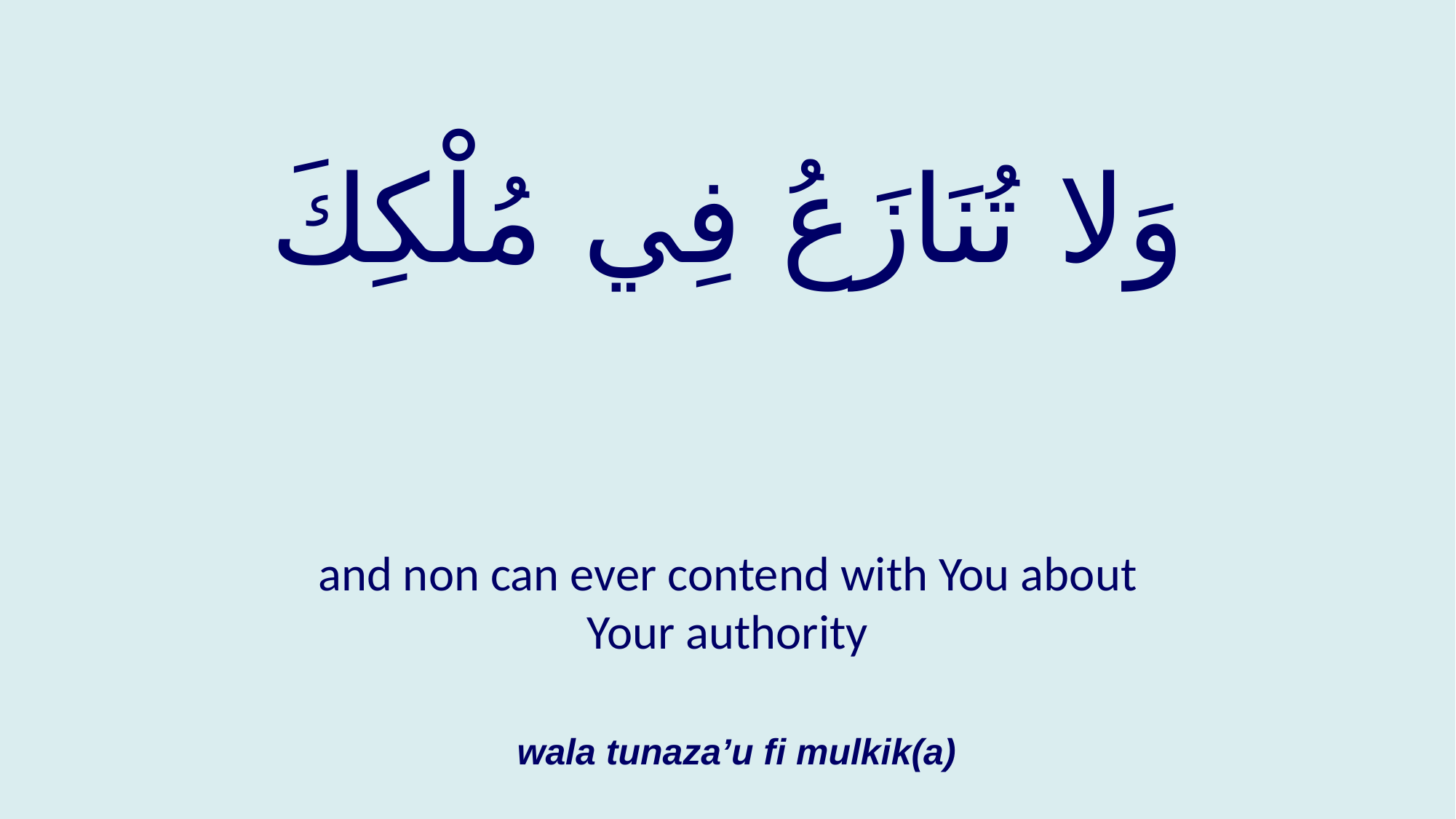

# وَلا تُنَازَعُ فِي مُلْكِكَ
and non can ever contend with You about Your authority
wala tunaza’u fi mulkik(a)